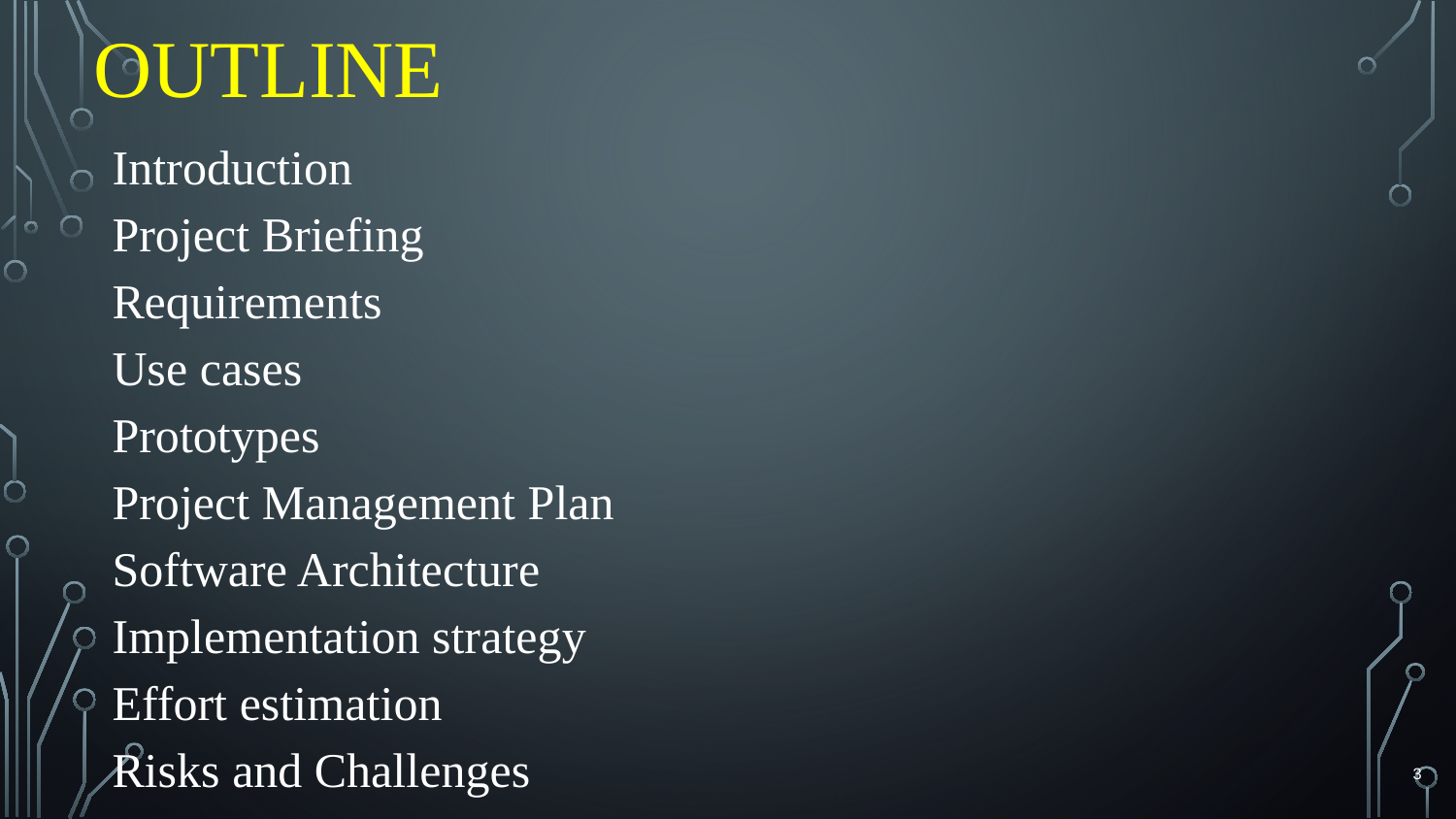

# Outline
Introduction
Project Briefing
Requirements
Use cases
Prototypes
Project Management Plan
Software Architecture
Implementation strategy
Effort estimation
Risks and Challenges

3